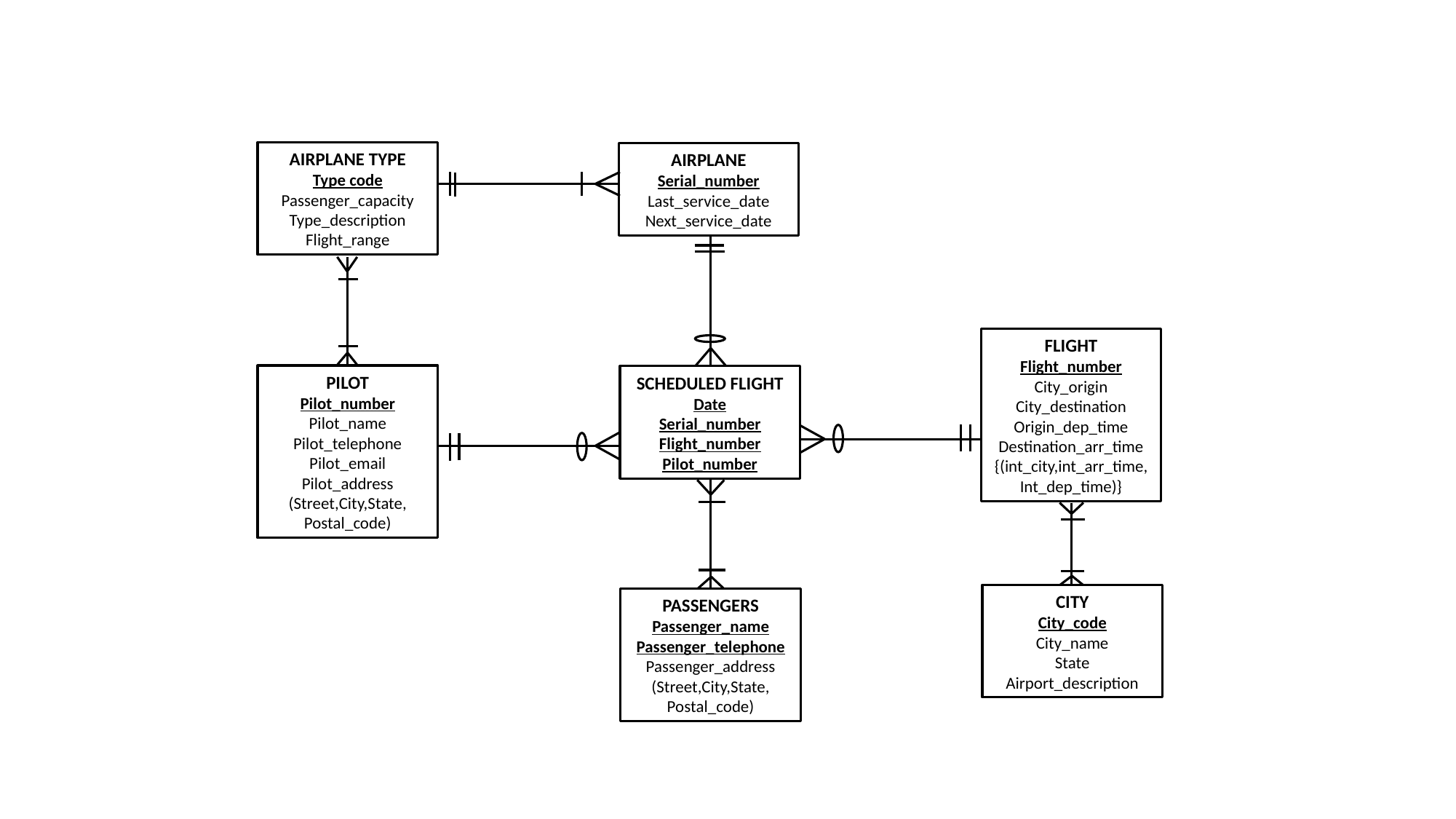

AIRPLANE TYPE
Type code
Passenger_capacity
Type_description
Flight_range
AIRPLANE
Serial_number
Last_service_date
Next_service_date

FLIGHT
Flight_number
City_origin
City_destination
Origin_dep_time
Destination_arr_time
{(int_city,int_arr_time,
Int_dep_time)}
PILOT
Pilot_number
Pilot_name
Pilot_telephone
Pilot_email
Pilot_address
(Street,City,State,
Postal_code)
SCHEDULED FLIGHT
Date
Serial_number
Flight_number
Pilot_number

CITY
City_code
City_name
State
Airport_description
PASSENGERS
Passenger_name
Passenger_telephone
Passenger_address
(Street,City,State,
Postal_code)